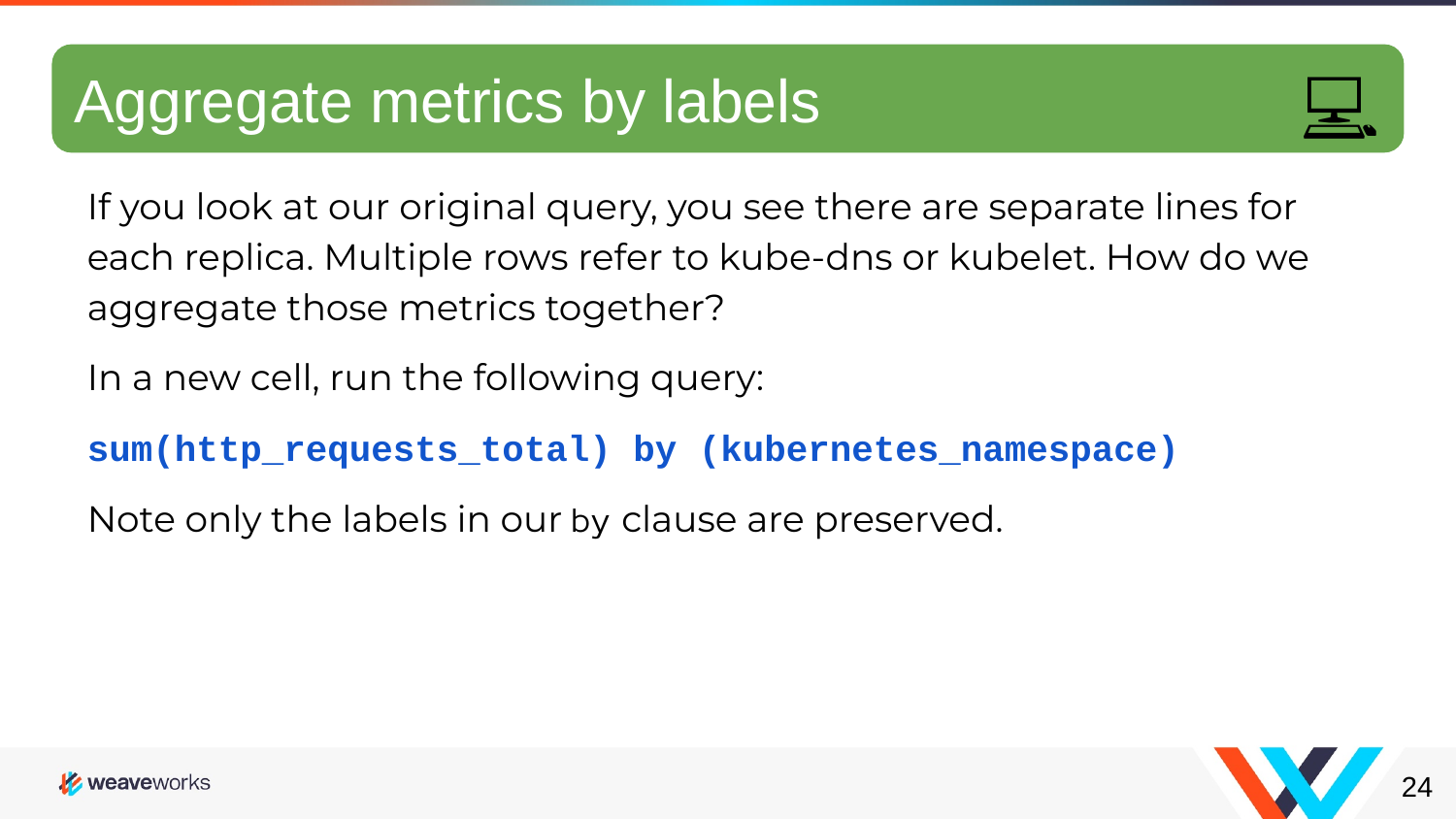

💻
Aggregate metrics by labels
# Aggregating metrics
If you look at our original query, you see there are separate lines for each replica. Multiple rows refer to kube-dns or kubelet. How do we aggregate those metrics together?
In a new cell, run the following query:
sum(http_requests_total) by (kubernetes_namespace)
Note only the labels in our by clause are preserved.
24